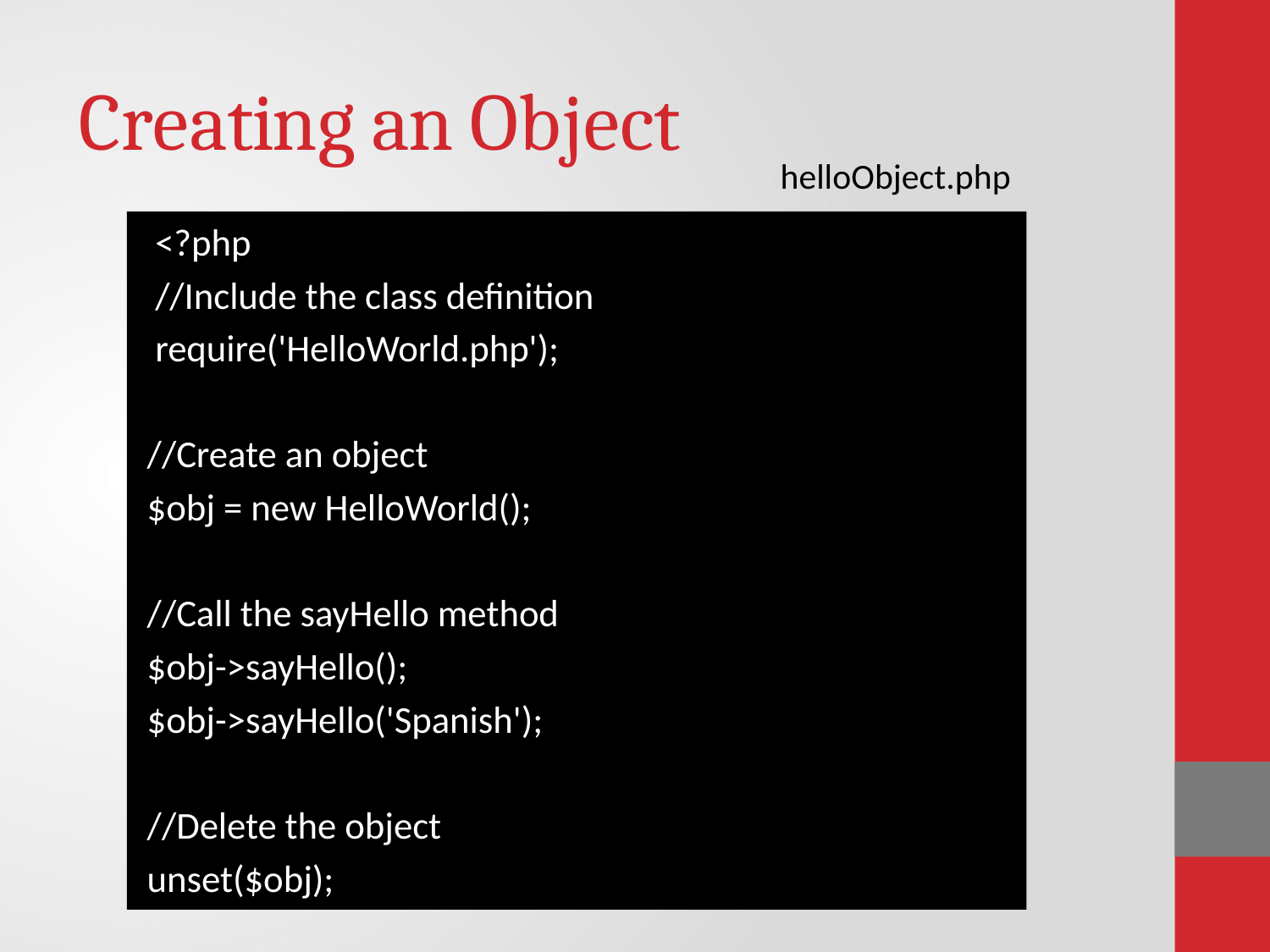

# Creating an Object
helloObject.php
<?php
	//Include the class definition
	require('HelloWorld.php');

	//Create an object
	$obj = new HelloWorld();

	//Call the sayHello method
	$obj->sayHello();
	$obj->sayHello('Spanish');

	//Delete the object
	unset($obj);